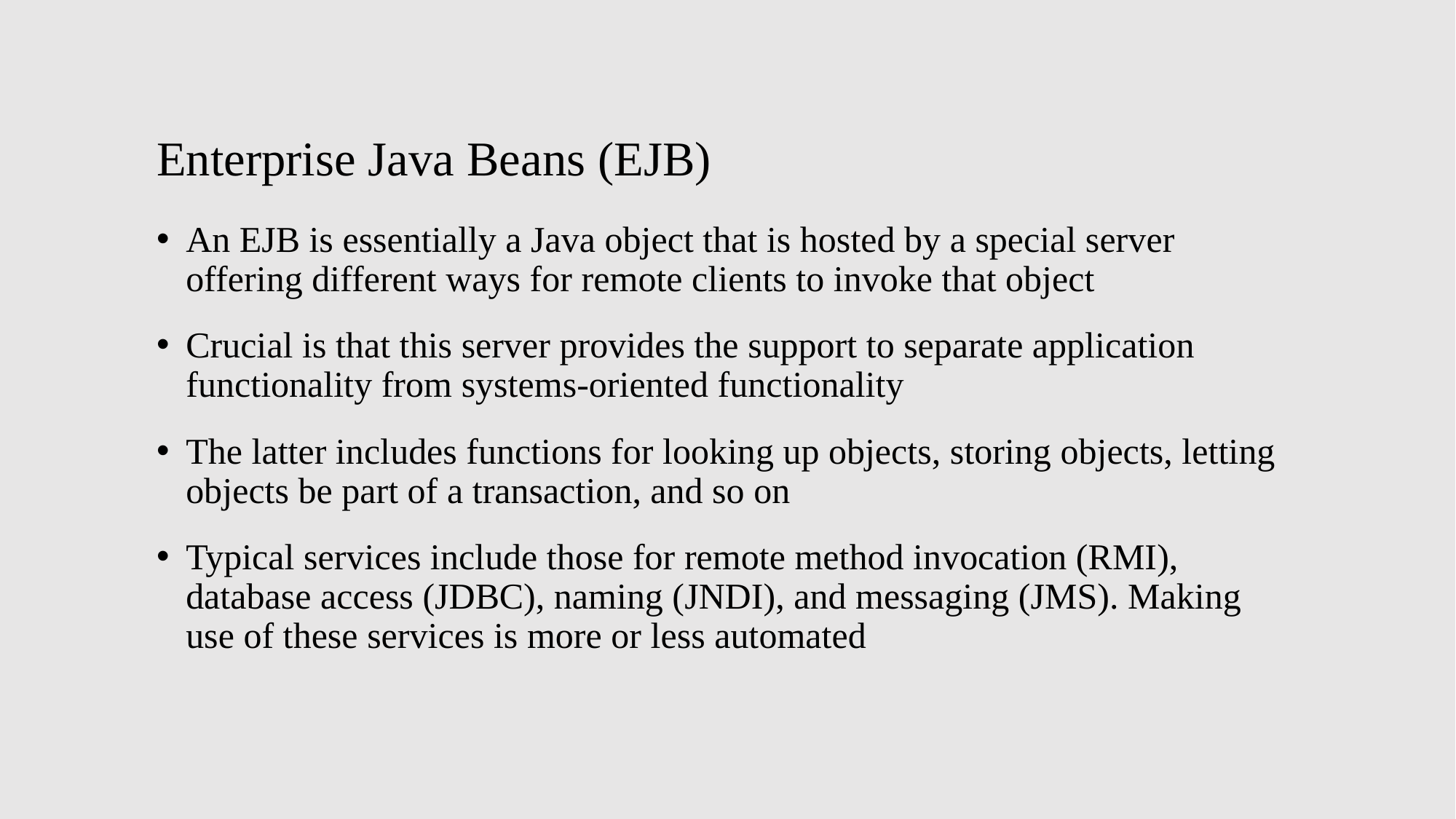

# Enterprise Java Beans (EJB)
An EJB is essentially a Java object that is hosted by a special server offering different ways for remote clients to invoke that object
Crucial is that this server provides the support to separate application functionality from systems-oriented functionality
The latter includes functions for looking up objects, storing objects, letting objects be part of a transaction, and so on
Typical services include those for remote method invocation (RMI), database access (JDBC), naming (JNDI), and messaging (JMS). Making use of these services is more or less automated